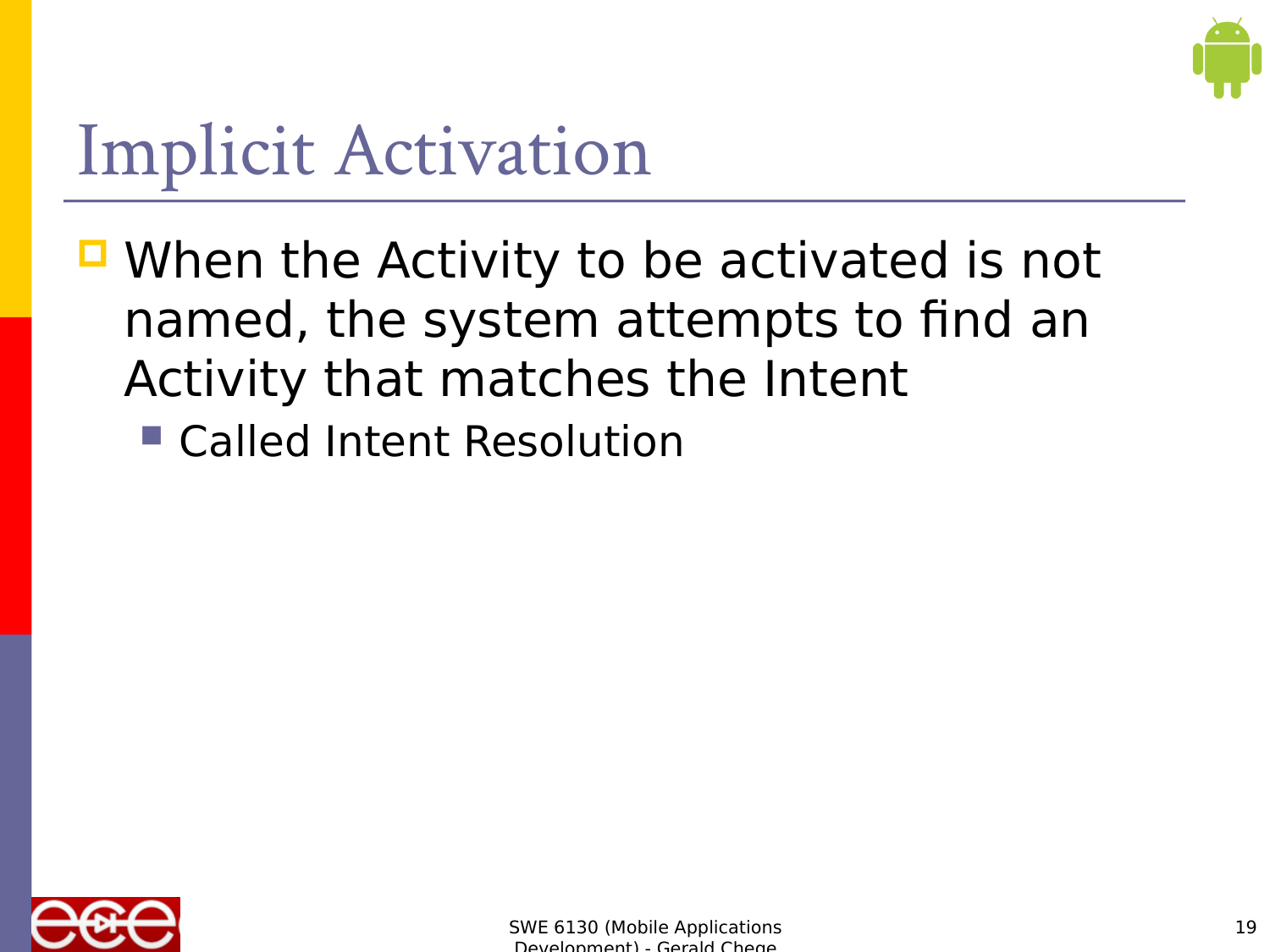

# Implicit Activation
When the Activity to be activated is not named, the system attempts to find an Activity that matches the Intent
Called Intent Resolution
SWE 6130 (Mobile Applications Development) - Gerald Chege
19